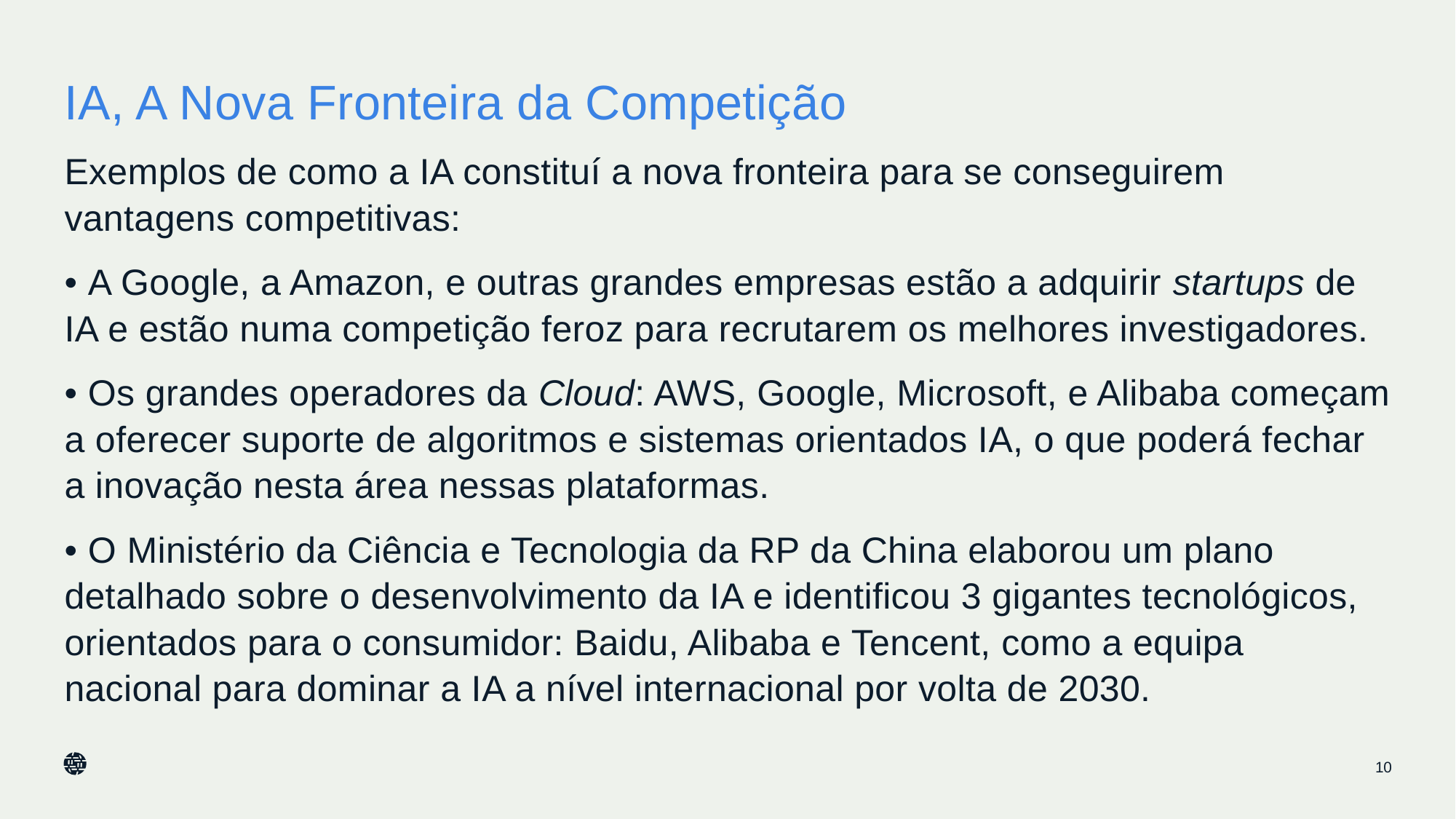

# IA, A Nova Fronteira da Competição
Exemplos de como a IA constituí a nova fronteira para se conseguirem vantagens competitivas:
• A Google, a Amazon, e outras grandes empresas estão a adquirir startups de IA e estão numa competição feroz para recrutarem os melhores investigadores.
• Os grandes operadores da Cloud: AWS, Google, Microsoft, e Alibaba começam a oferecer suporte de algoritmos e sistemas orientados IA, o que poderá fechar a inovação nesta área nessas plataformas.
• O Ministério da Ciência e Tecnologia da RP da China elaborou um plano detalhado sobre o desenvolvimento da IA e identificou 3 gigantes tecnológicos, orientados para o consumidor: Baidu, Alibaba e Tencent, como a equipa nacional para dominar a IA a nível internacional por volta de 2030.

10